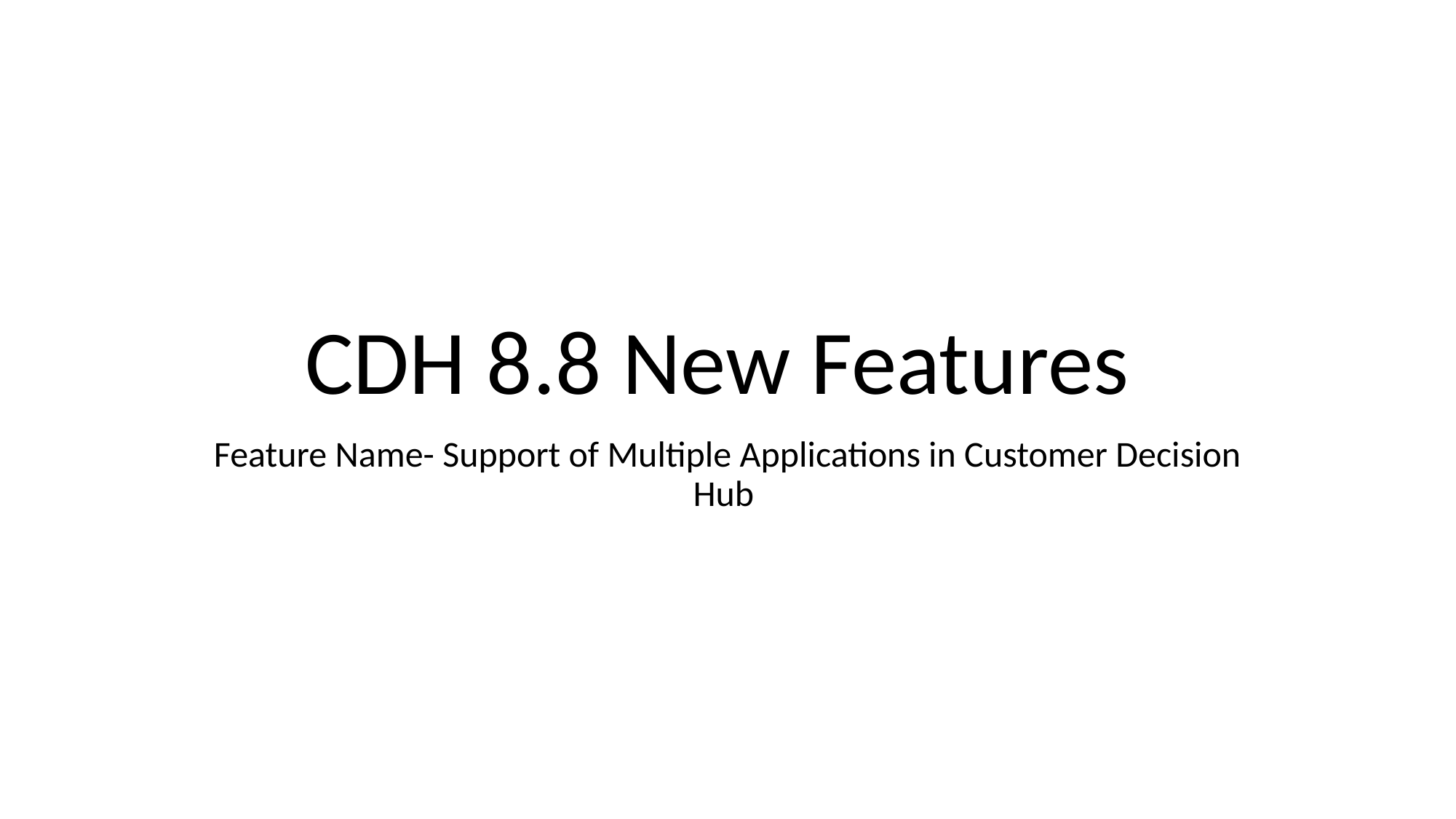

# CDH 8.8 New Features
Feature Name- Support of Multiple Applications in Customer Decision Hub